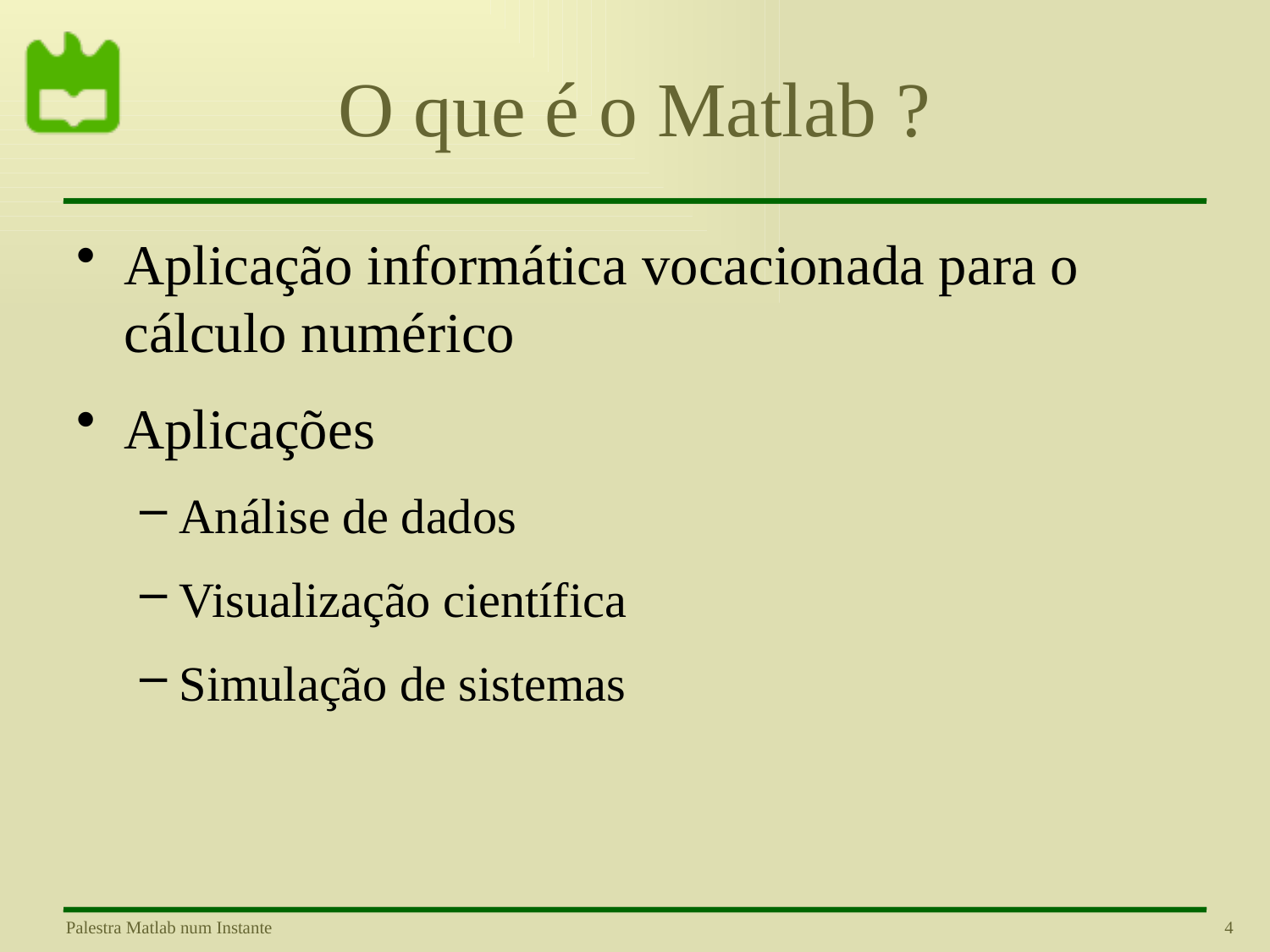

# O que é o Matlab ?
Aplicação informática vocacionada para o cálculo numérico
Aplicações
Análise de dados
Visualização científica
Simulação de sistemas